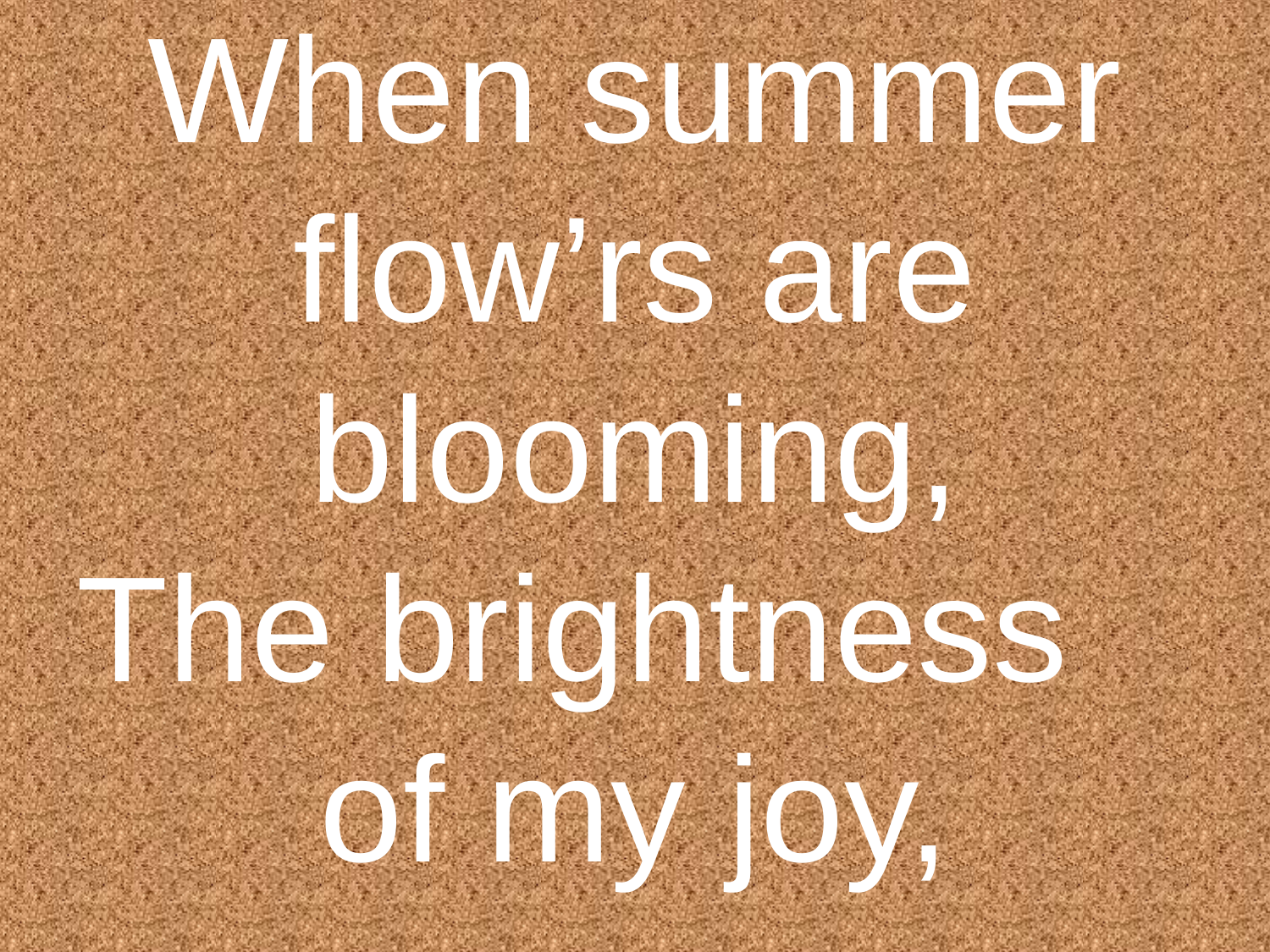

When summer flow’rs are blooming,
The brightness    of my joy,